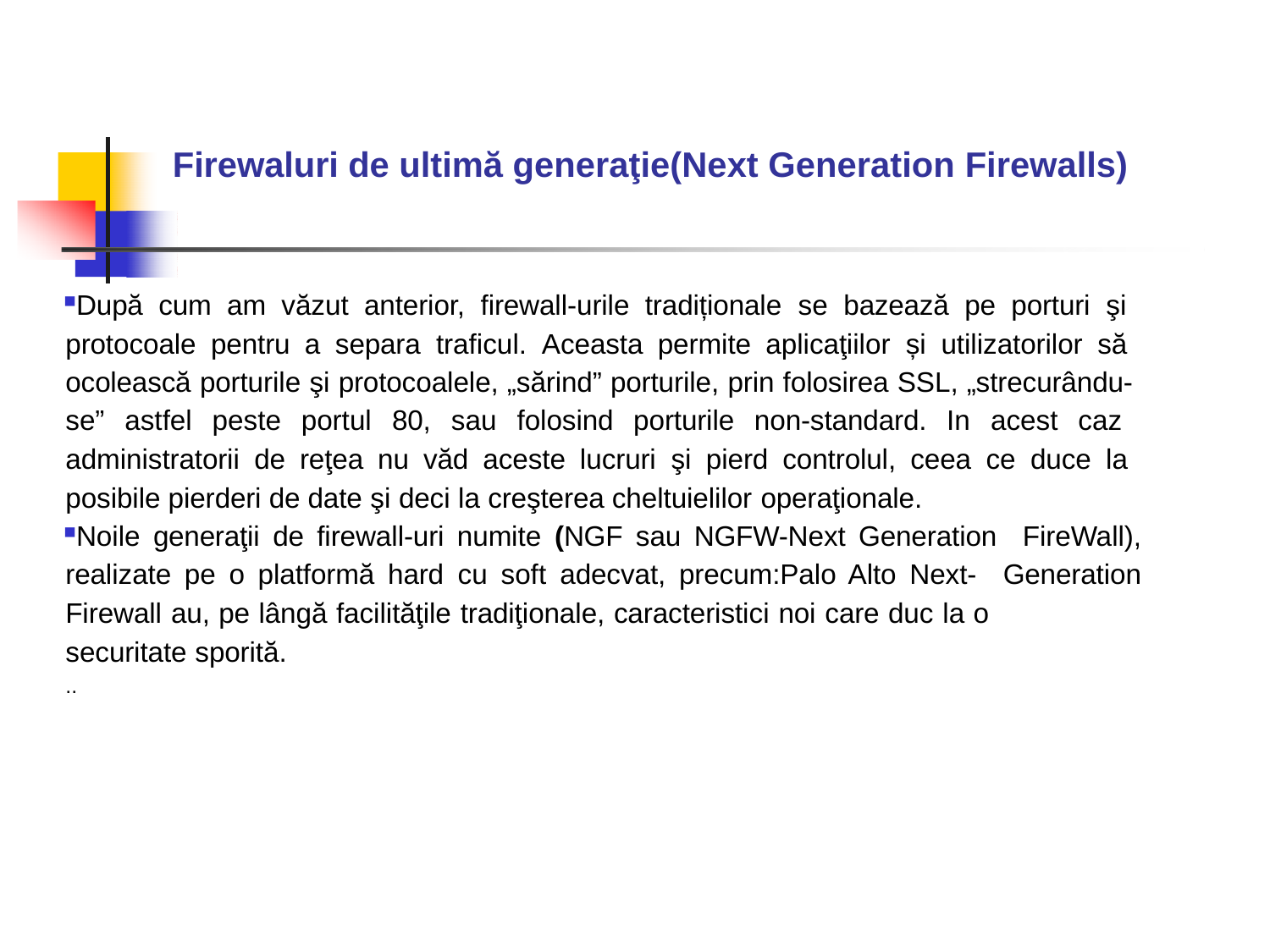

# Firewaluri de ultimă generaţie(Next Generation Firewalls)

După cum am văzut anterior, firewall-urile tradiționale se bazează pe porturi şi  protocoale pentru a separa traficul. Aceasta permite aplicaţiilor și utilizatorilor să  ocolească porturile şi protocoalele, „sărind” porturile, prin folosirea SSL, „strecurându-  se” astfel peste portul 80, sau folosind porturile non-standard. In acest caz  administratorii de reţea nu văd aceste lucruri şi pierd controlul, ceea ce duce la  posibile pierderi de date şi deci la creşterea cheltuielilor operaţionale.
Noile generaţii de firewall-uri numite (NGF sau NGFW-Next Generation  FireWall), realizate pe o platformă hard cu soft adecvat, precum:Palo Alto Next-  Generation Firewall au, pe lângă facilităţile tradiţionale, caracteristici noi care duc la o
securitate sporită.
..